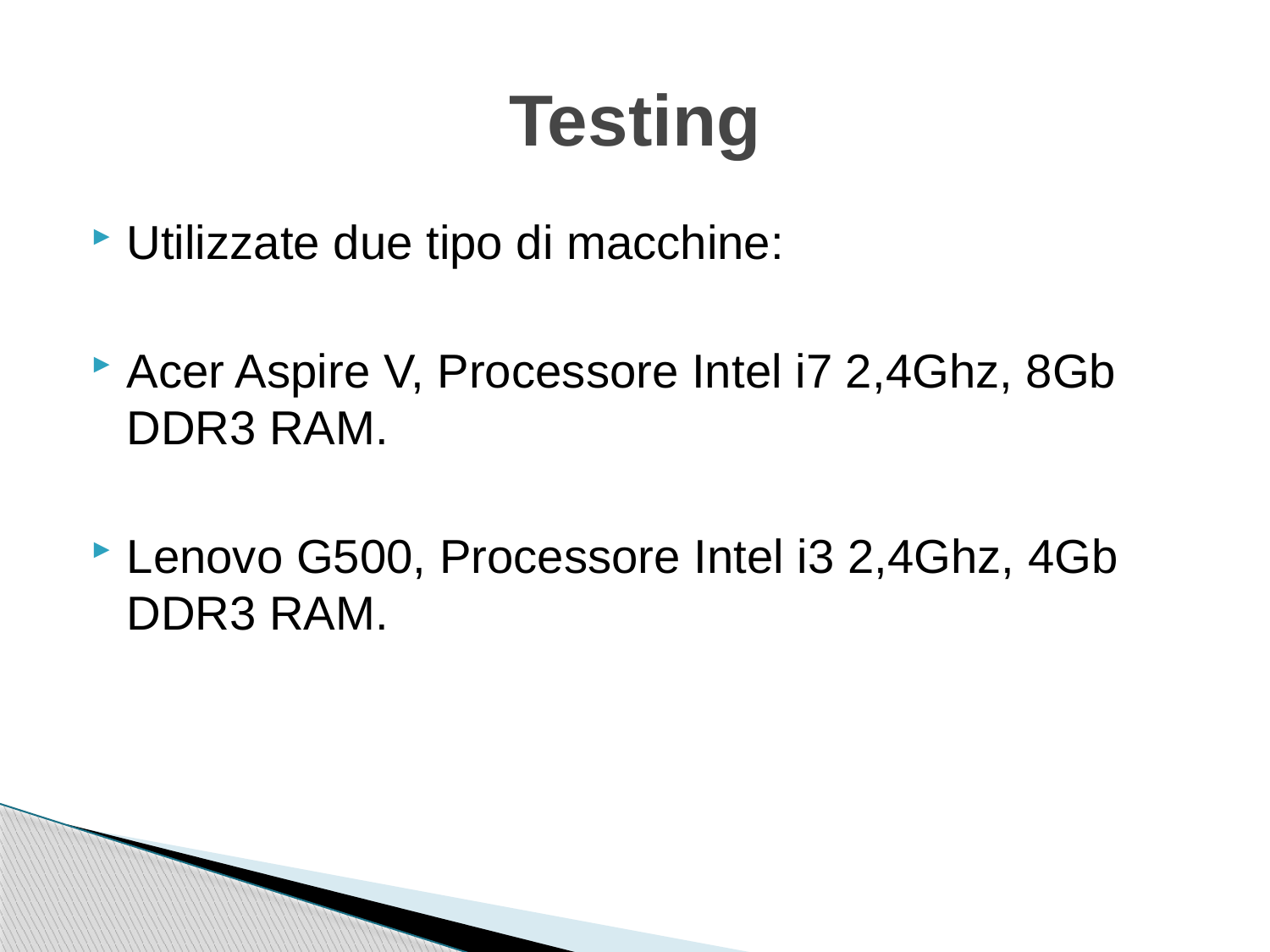

# Testing
Utilizzate due tipo di macchine:

Acer Aspire V, Processore Intel i7 2,4Ghz, 8Gb DDR3 RAM.

Lenovo G500, Processore Intel i3 2,4Ghz, 4Gb DDR3 RAM.